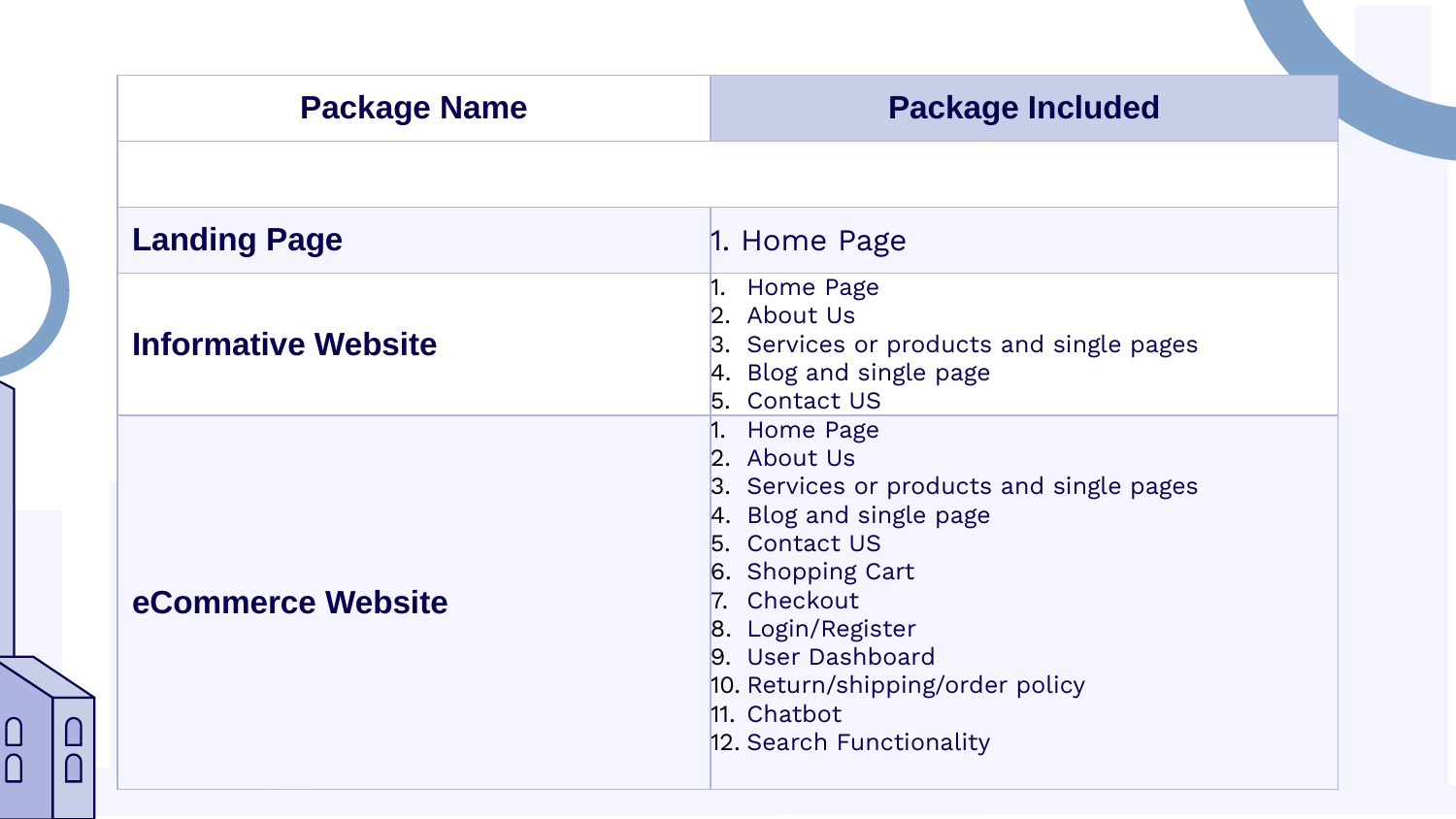

| Package Name | Package Included |
| --- | --- |
|  |  |
| Landing Page | 1. Home Page |
| Informative Website | Home Page About Us Services or products and single pages Blog and single page Contact US |
| eCommerce Website | Home Page About Us Services or products and single pages Blog and single page Contact US Shopping Cart Checkout Login/Register User Dashboard Return/shipping/order policy Chatbot Search Functionality |